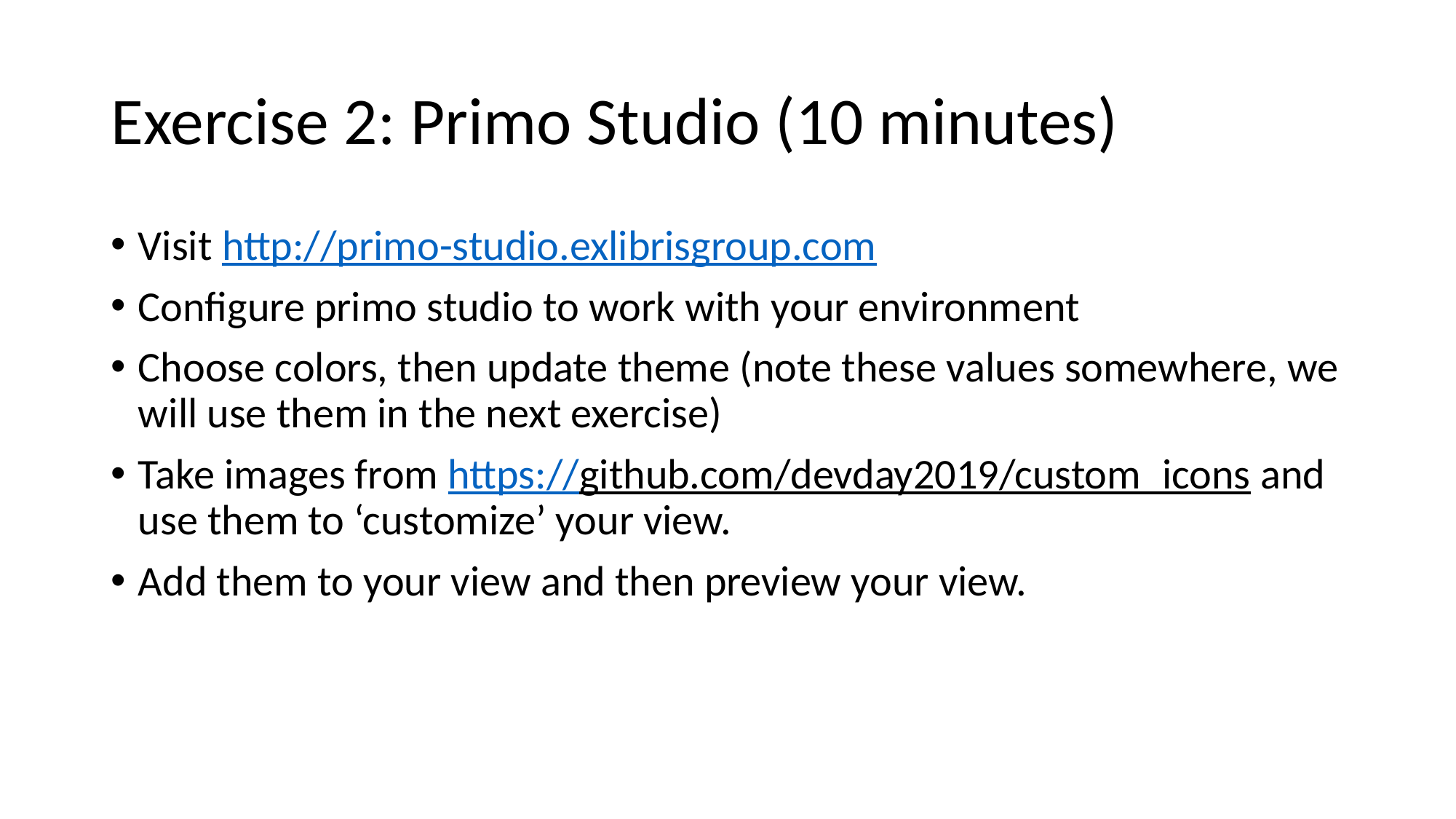

# Exercise 2: Primo Studio (10 minutes)
Visit http://primo-studio.exlibrisgroup.com
Configure primo studio to work with your environment
Choose colors, then update theme (note these values somewhere, we will use them in the next exercise)
Take images from https://github.com/devday2019/custom_icons and use them to ‘customize’ your view.
Add them to your view and then preview your view.